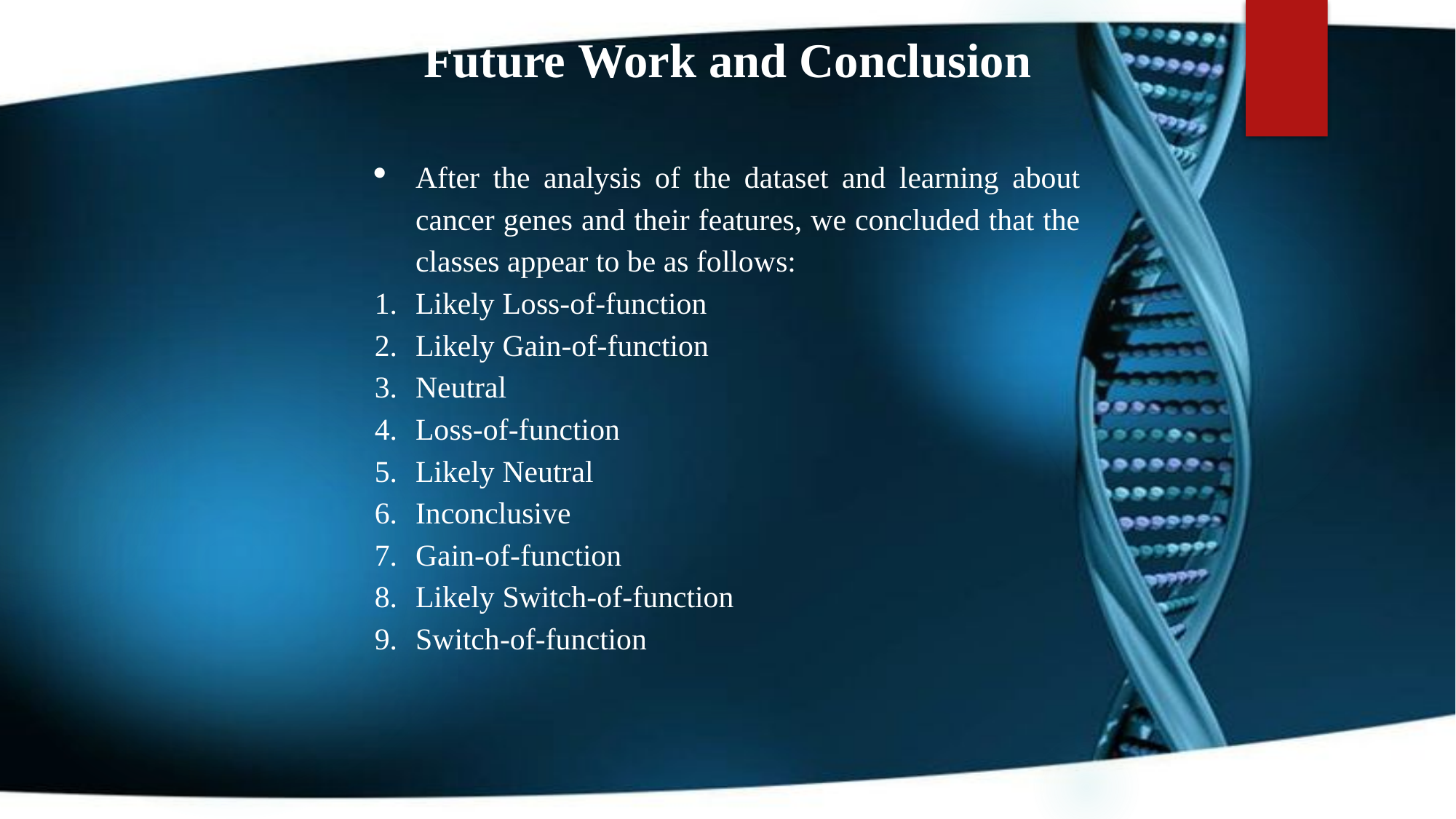

Future Work and Conclusion
After the analysis of the dataset and learning about cancer genes and their features, we concluded that the classes appear to be as follows:
Likely Loss-of-function
Likely Gain-of-function
Neutral
Loss-of-function
Likely Neutral
Inconclusive
Gain-of-function
Likely Switch-of-function
Switch-of-function